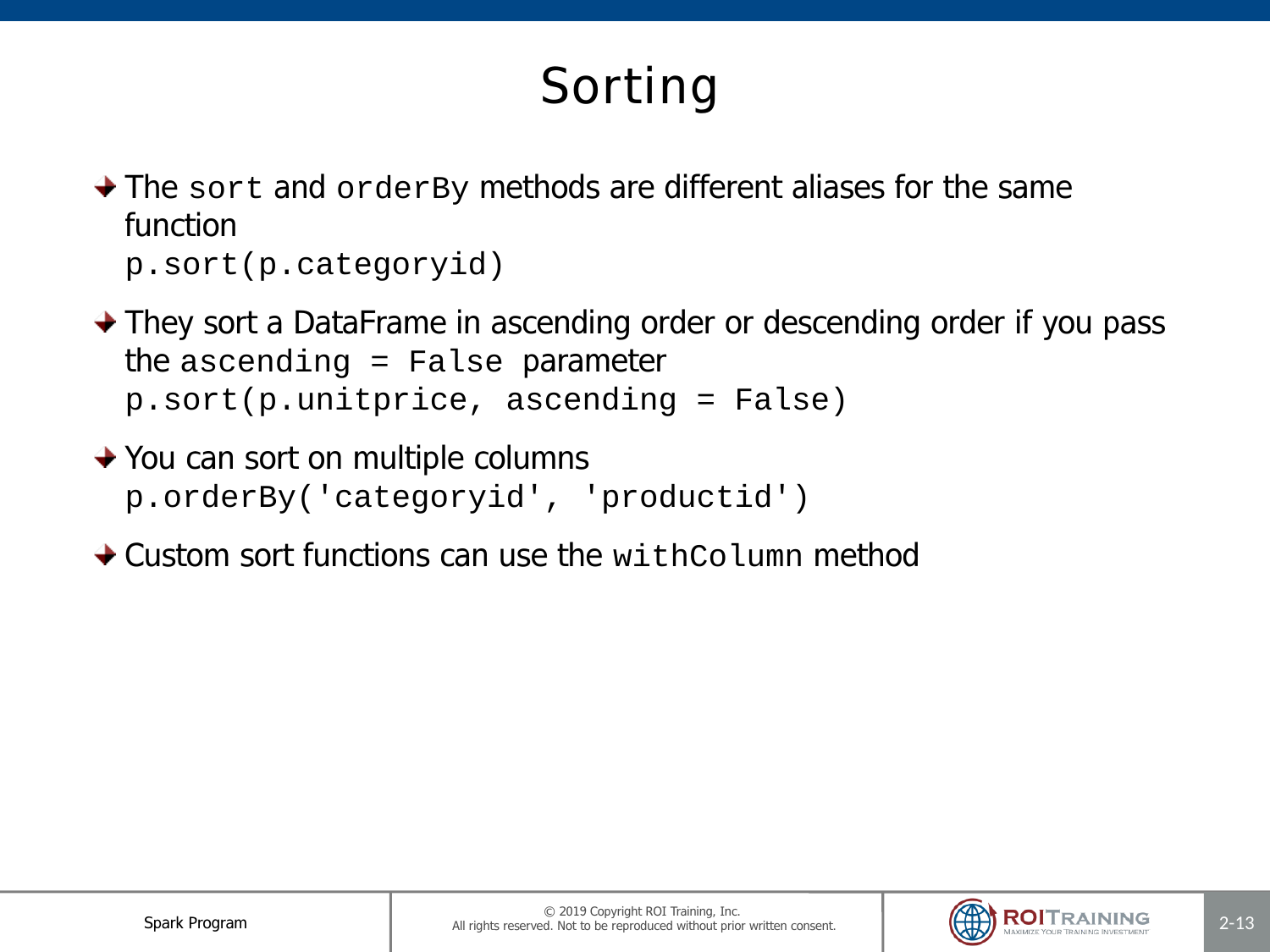

# Sorting
The sort and orderBy methods are different aliases for the same function
p.sort(p.categoryid)
They sort a DataFrame in ascending order or descending order if you pass the ascending = False parameter
p.sort(p.unitprice, ascending = False)
You can sort on multiple columns
p.orderBy('categoryid', 'productid')
Custom sort functions can use the withColumn method